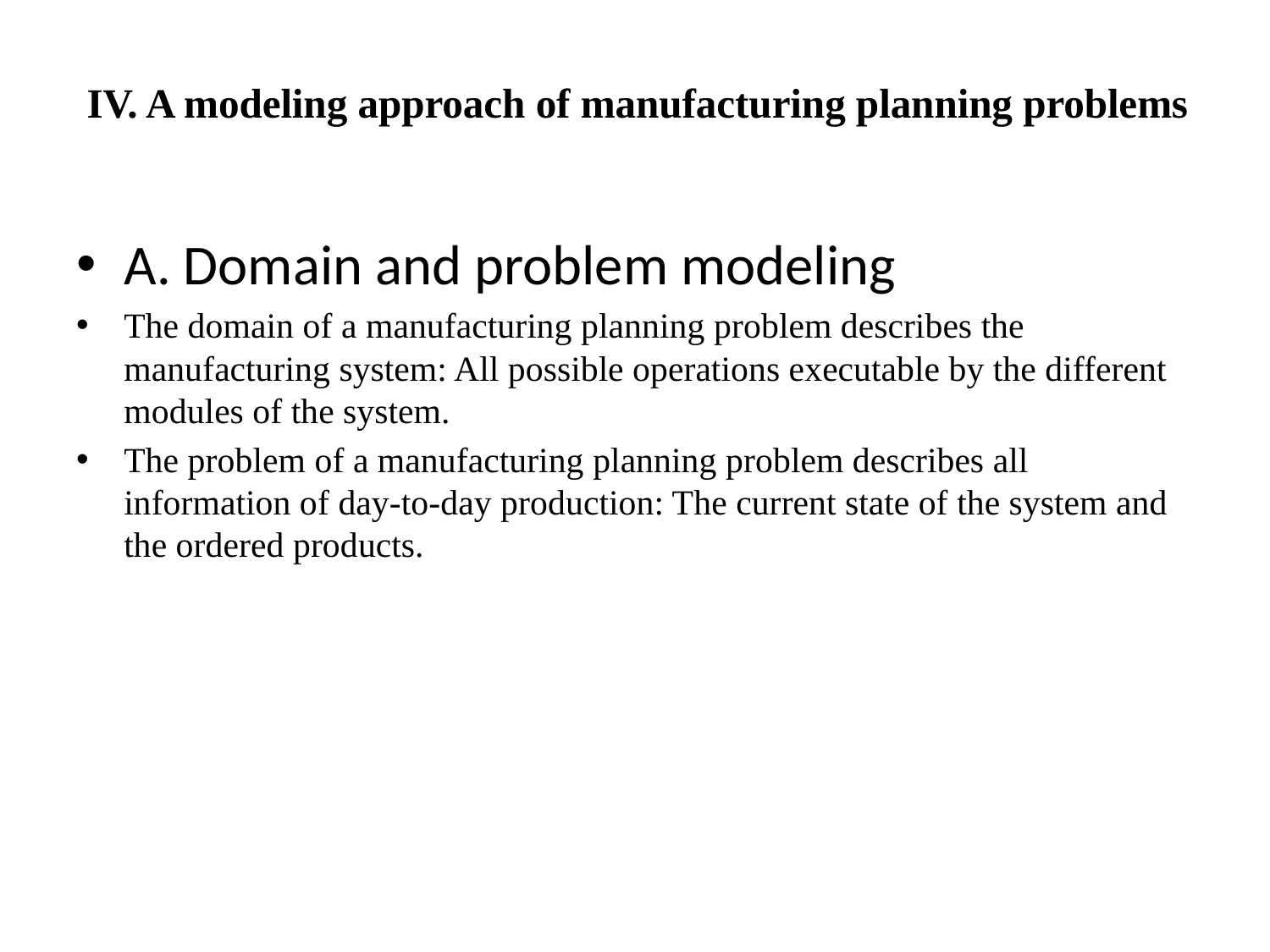

# IV. A modeling approach of manufacturing planning problems
A. Domain and problem modeling
The domain of a manufacturing planning problem describes the manufacturing system: All possible operations executable by the different modules of the system.
The problem of a manufacturing planning problem describes all information of day-to-day production: The current state of the system and the ordered products.